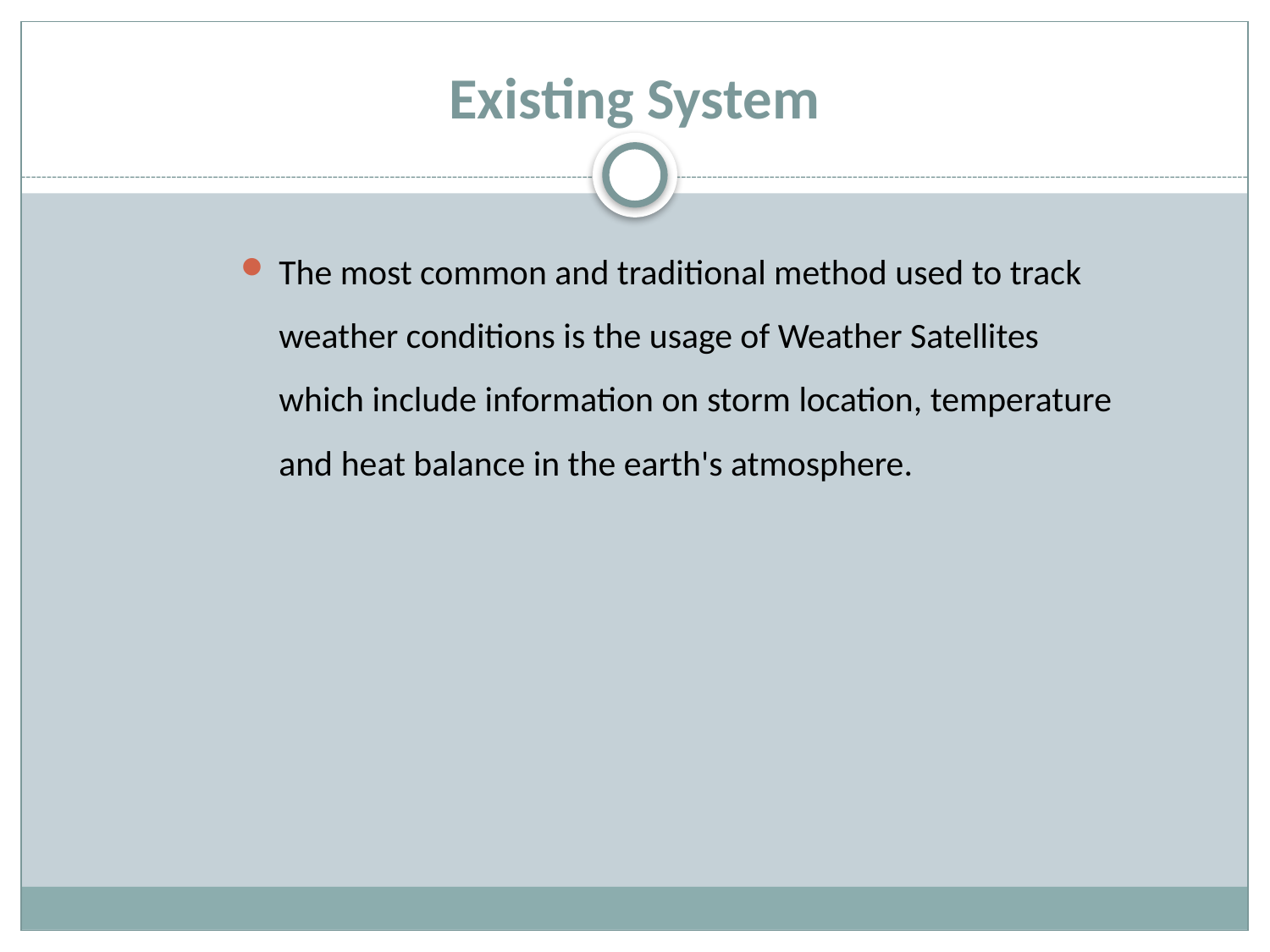

# Existing System
The most common and traditional method used to track weather conditions is the usage of Weather Satellites which include information on storm location, temperature and heat balance in the earth's atmosphere.